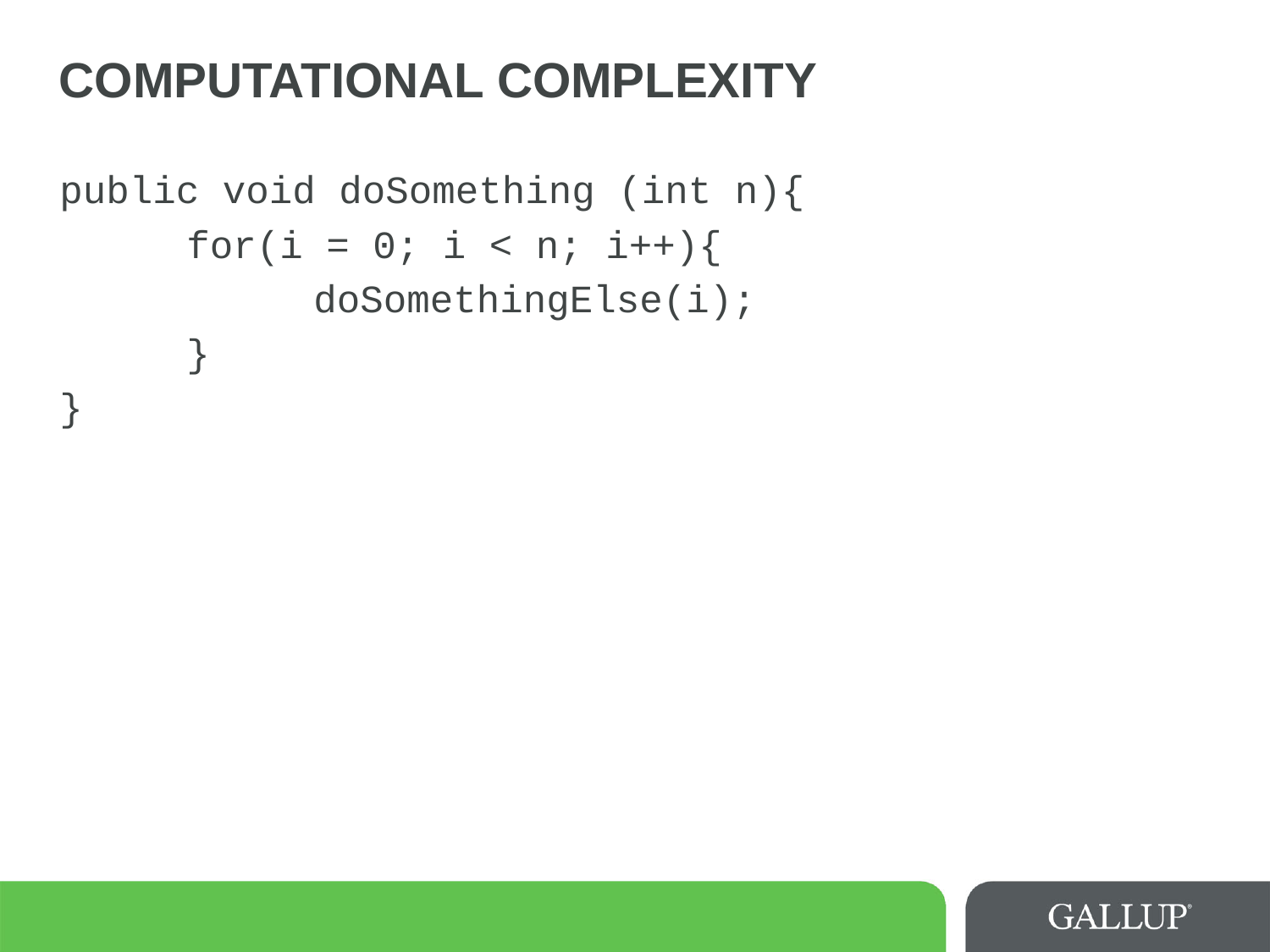

# COMPUTATIONAL COMPLEXITY
public void doSomething (int n){
	for(i = 0; i < n; i++){
		doSomethingElse(i);
	}
}